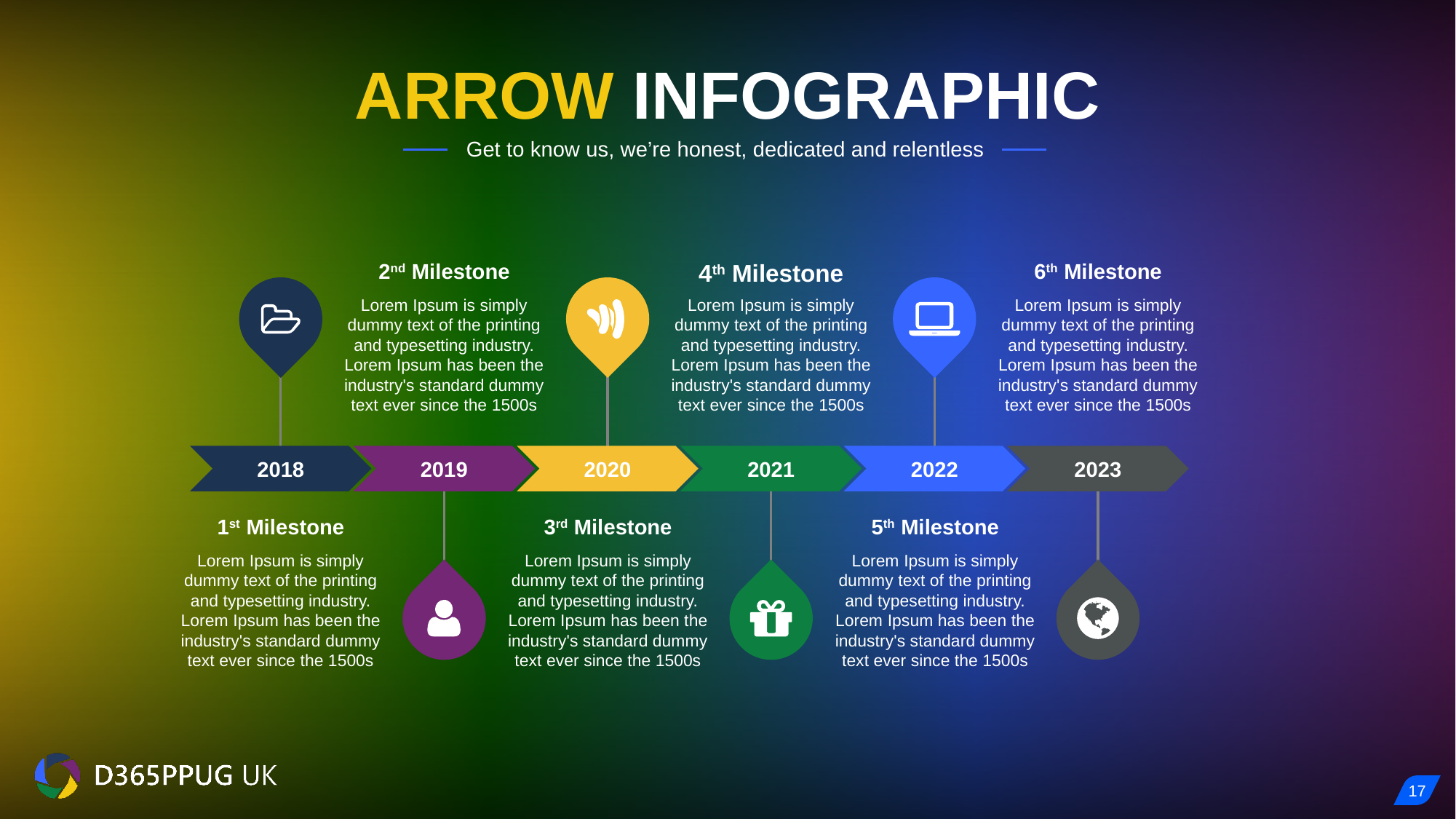

# ARROW INFOGRAPHIC
Get to know us, we’re honest, dedicated and relentless

2nd Milestone
Lorem Ipsum is simply dummy text of the printing and typesetting industry. Lorem Ipsum has been the industry's standard dummy text ever since the 1500s
4th Milestone
Lorem Ipsum is simply dummy text of the printing and typesetting industry. Lorem Ipsum has been the industry's standard dummy text ever since the 1500s
6th Milestone
Lorem Ipsum is simply dummy text of the printing and typesetting industry. Lorem Ipsum has been the industry's standard dummy text ever since the 1500s

2018
2019
2020
2021
2022
2023

1st Milestone
Lorem Ipsum is simply dummy text of the printing and typesetting industry. Lorem Ipsum has been the industry's standard dummy text ever since the 1500s
3rd Milestone
Lorem Ipsum is simply dummy text of the printing and typesetting industry. Lorem Ipsum has been the industry's standard dummy text ever since the 1500s
5th Milestone
Lorem Ipsum is simply dummy text of the printing and typesetting industry. Lorem Ipsum has been the industry's standard dummy text ever since the 1500s
17